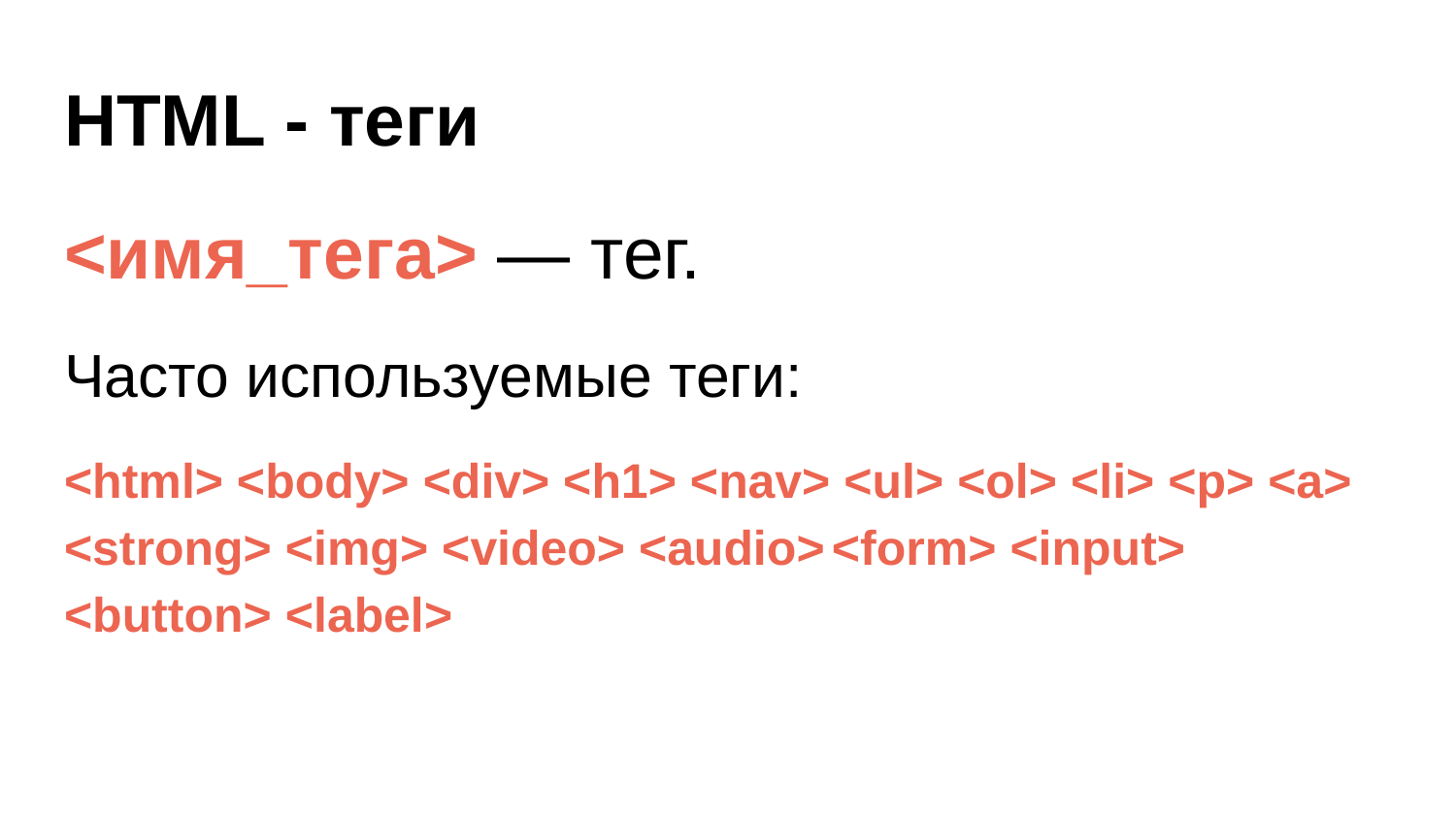

HTML - теги
<имя_тега> — тег.
Часто используемые теги:
<html> <body> <div> <h1> <nav> <ul> <ol> <li> <p> <a>
<strong> <img> <video> <audio> <form> <input> <button> <label>